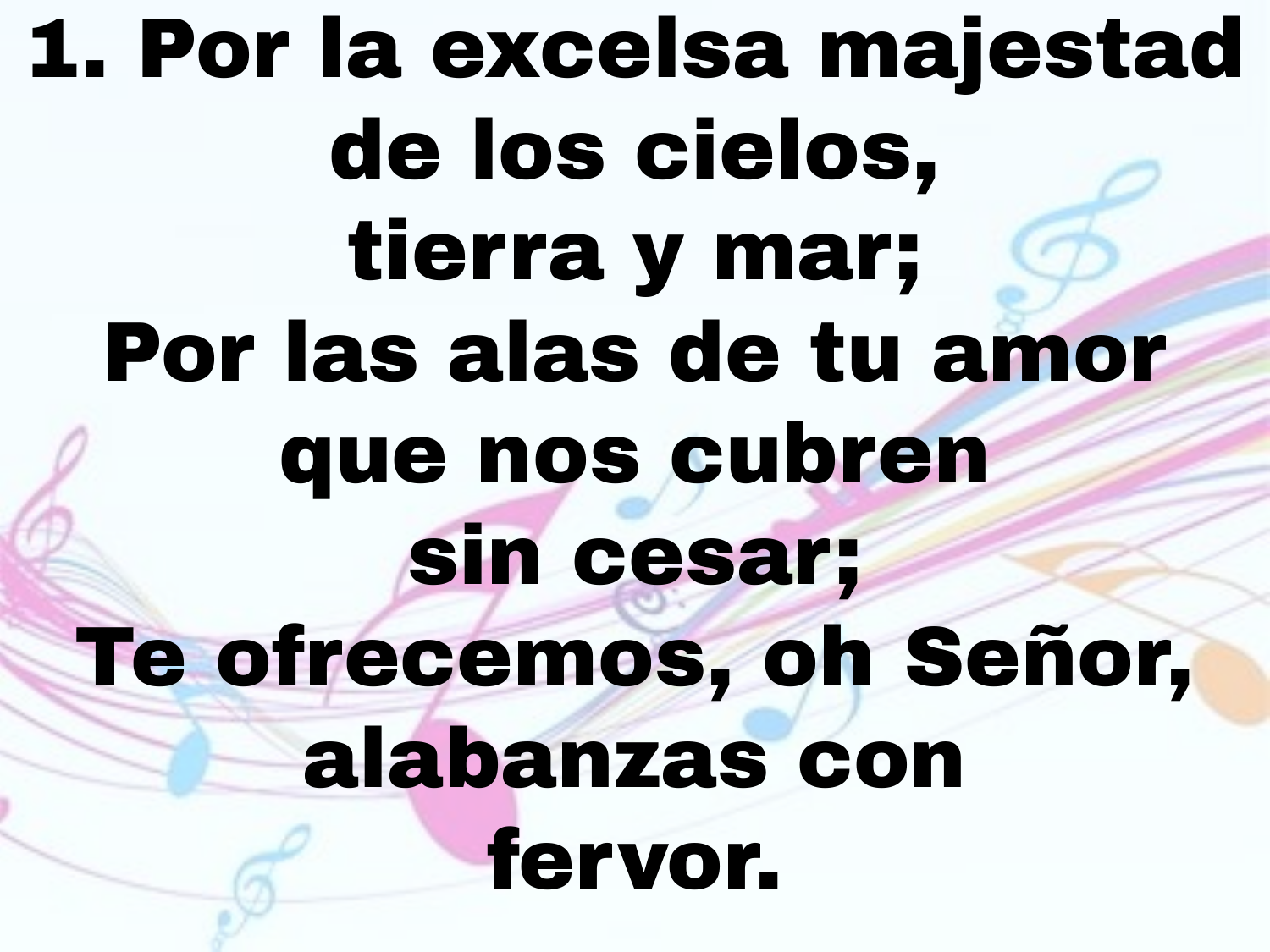

1. Por la excelsa majestad de los cielos,
tierra y mar;
Por las alas de tu amor que nos cubren
sin cesar;
Te ofrecemos, oh Señor, alabanzas con
fervor.